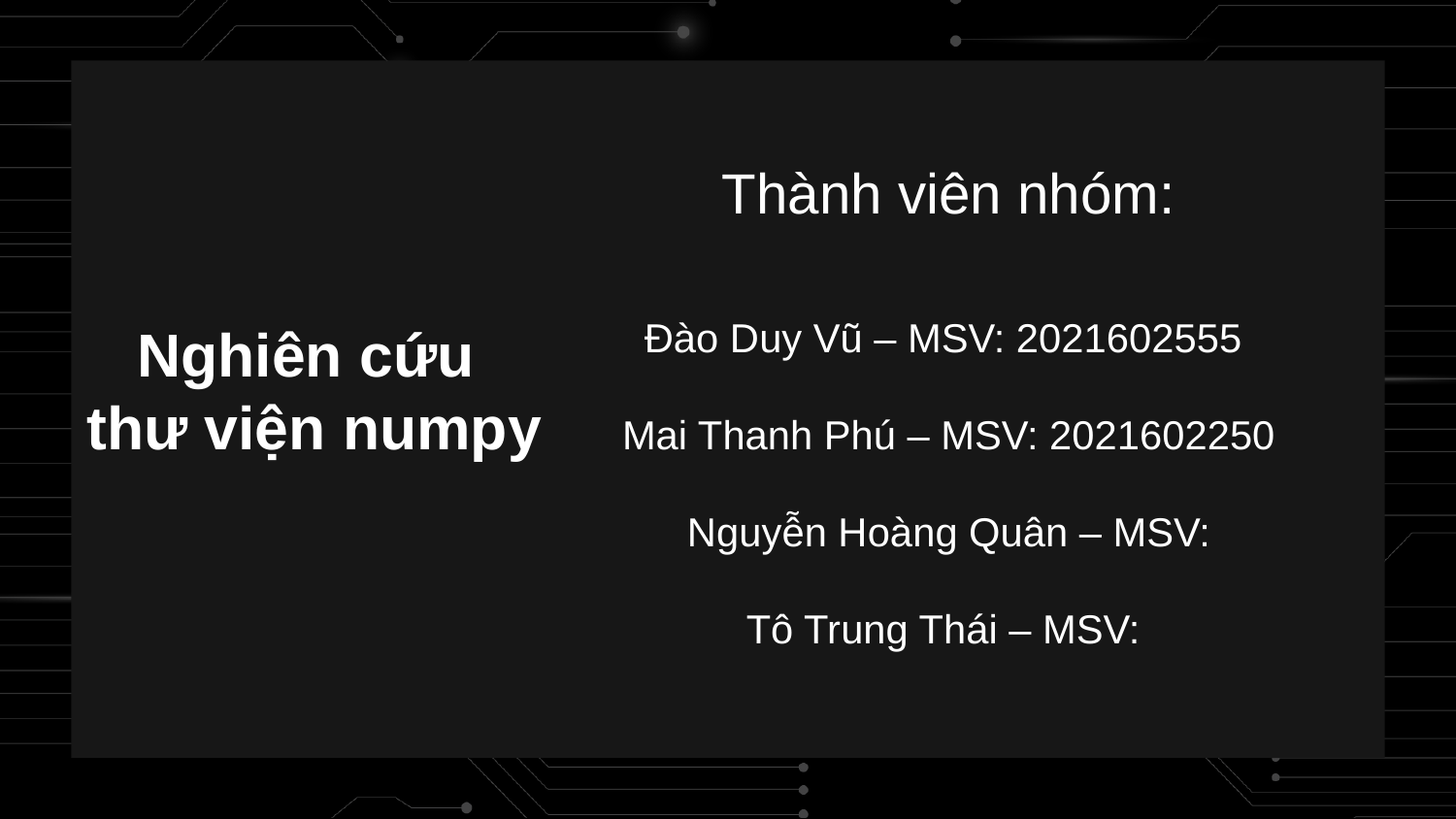

Thành viên nhóm:

Đào Duy Vũ – MSV: 2021602555

Mai Thanh Phú – MSV: 2021602250

Nguyễn Hoàng Quân – MSV:

Tô Trung Thái – MSV:

# Nghiên cứu thư viện numpy